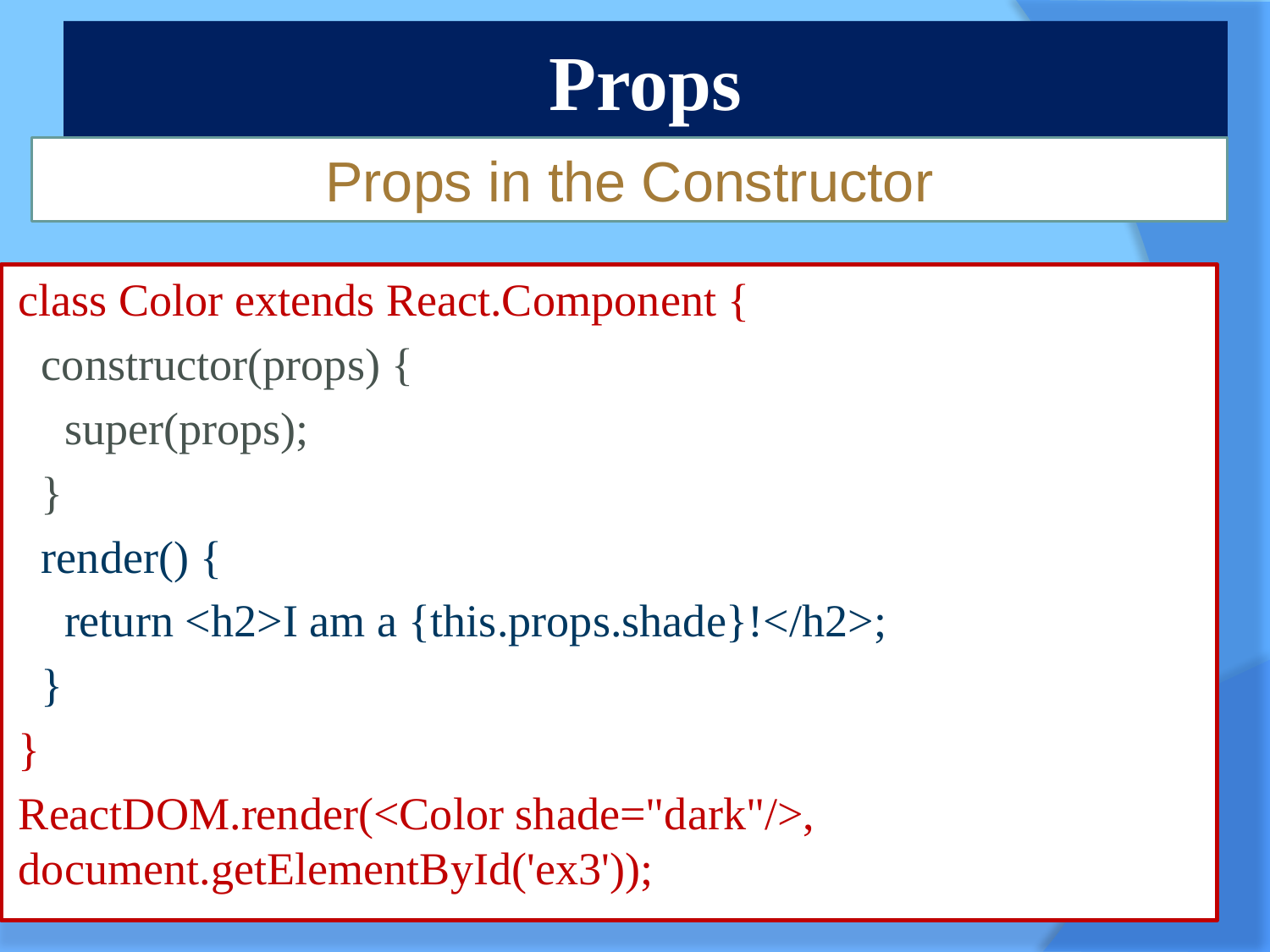

# Props
Props in the Constructor
class Color extends React.Component {
  constructor(props) {
    super(props);
  }
  render() {
    return <h2>I am a {this.props.shade}!</h2>;
  }
}
ReactDOM.render(<Color shade="dark"/>, document.getElementById('ex3'));